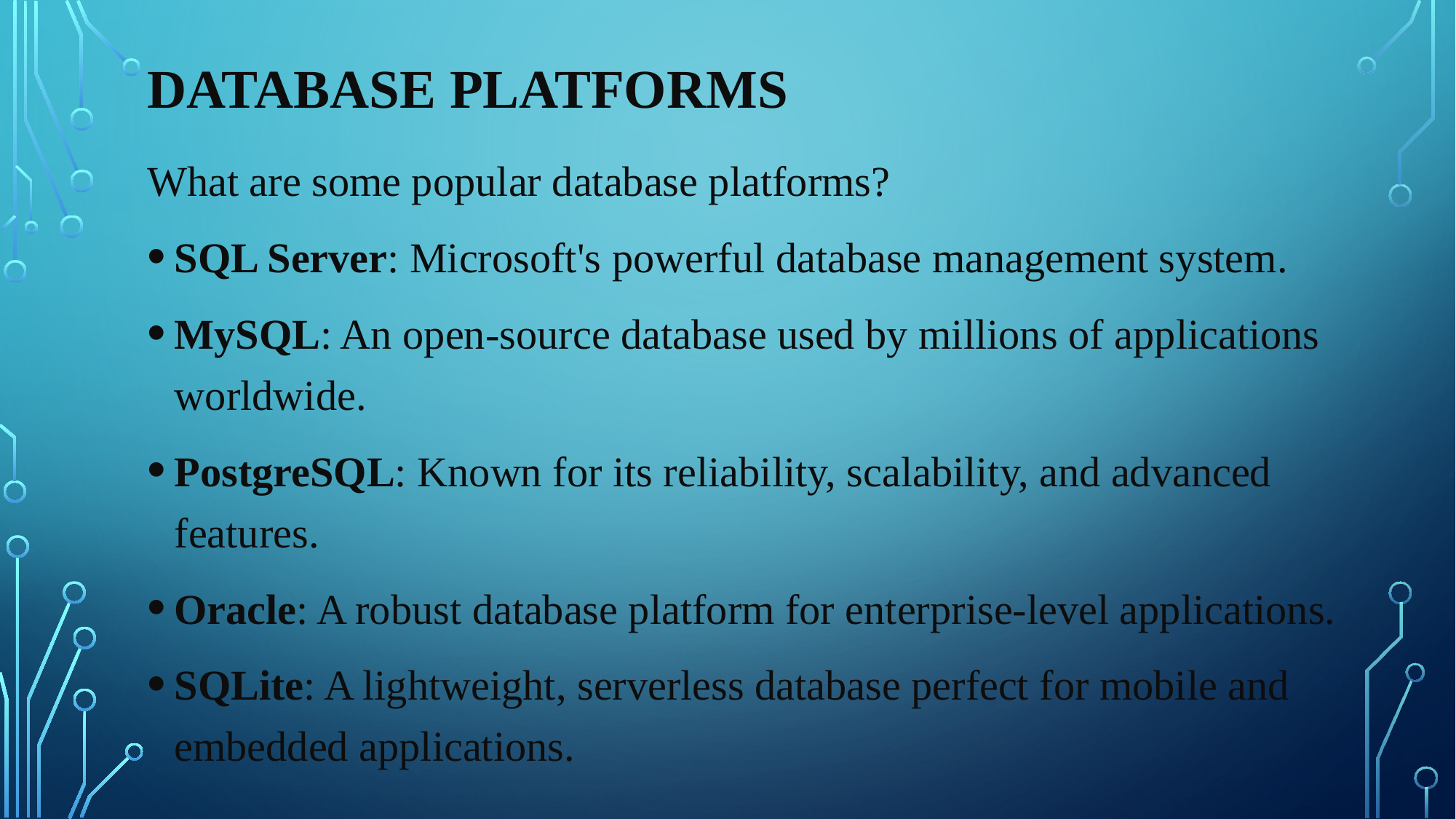

# Database Platforms
What are some popular database platforms?
SQL Server: Microsoft's powerful database management system.
MySQL: An open-source database used by millions of applications worldwide.
PostgreSQL: Known for its reliability, scalability, and advanced features.
Oracle: A robust database platform for enterprise-level applications.
SQLite: A lightweight, serverless database perfect for mobile and embedded applications.